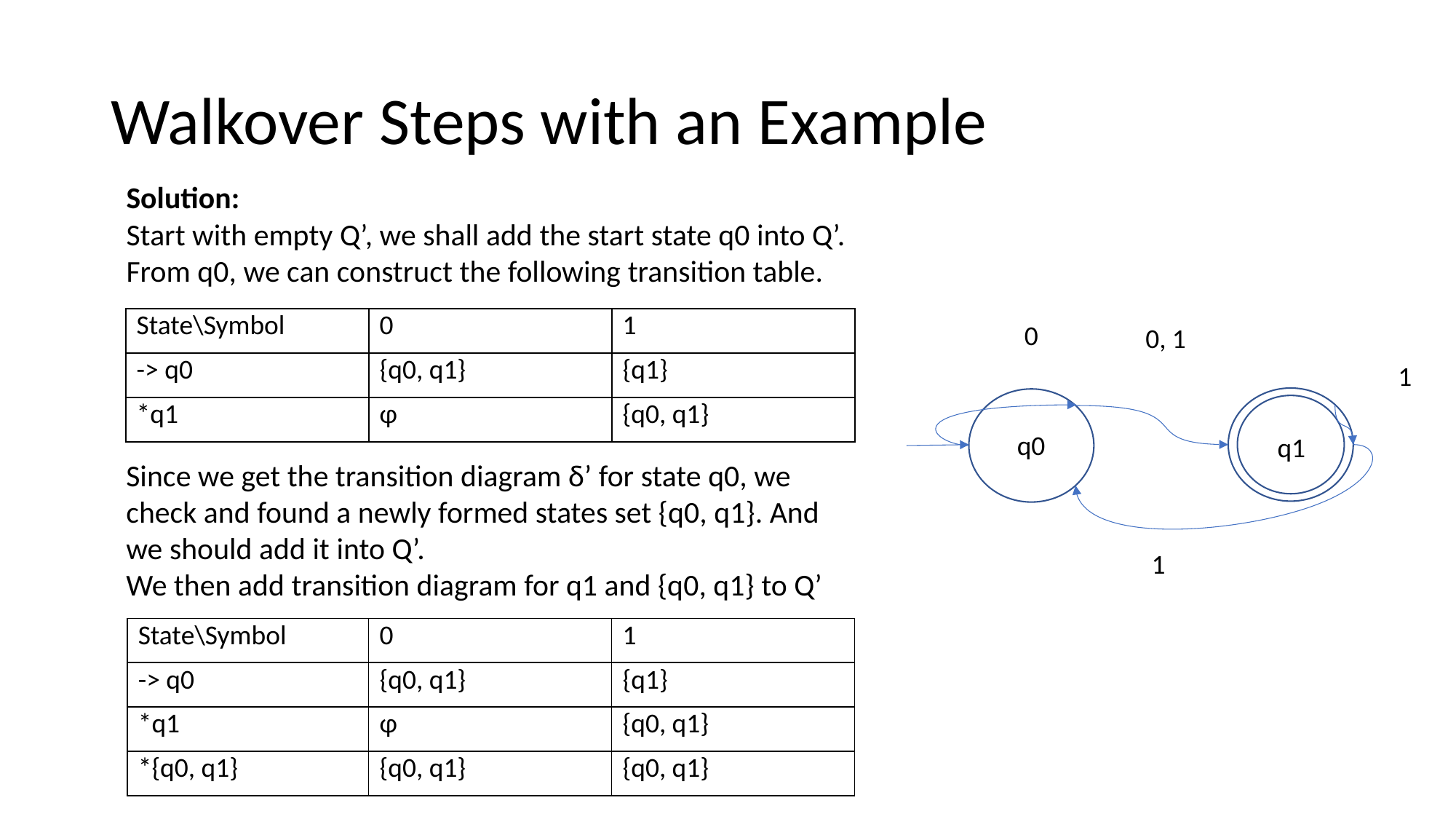

# Walkover Steps with an Example
Solution:
Start with empty Q’, we shall add the start state q0 into Q’.
From q0, we can construct the following transition table.
| State\Symbol | 0 | 1 |
| --- | --- | --- |
| -> q0 | {q0, q1} | {q1} |
| \*q1 | ɸ | {q0, q1} |
0
0, 1
1

q0
q1
Since we get the transition diagram δ’ for state q0, we check and found a newly formed states set {q0, q1}. And we should add it into Q’.
We then add transition diagram for q1 and {q0, q1} to Q’
1
| State\Symbol | 0 | 1 |
| --- | --- | --- |
| -> q0 | {q0, q1} | {q1} |
| \*q1 | ɸ | {q0, q1} |
| \*{q0, q1} | {q0, q1} | {q0, q1} |